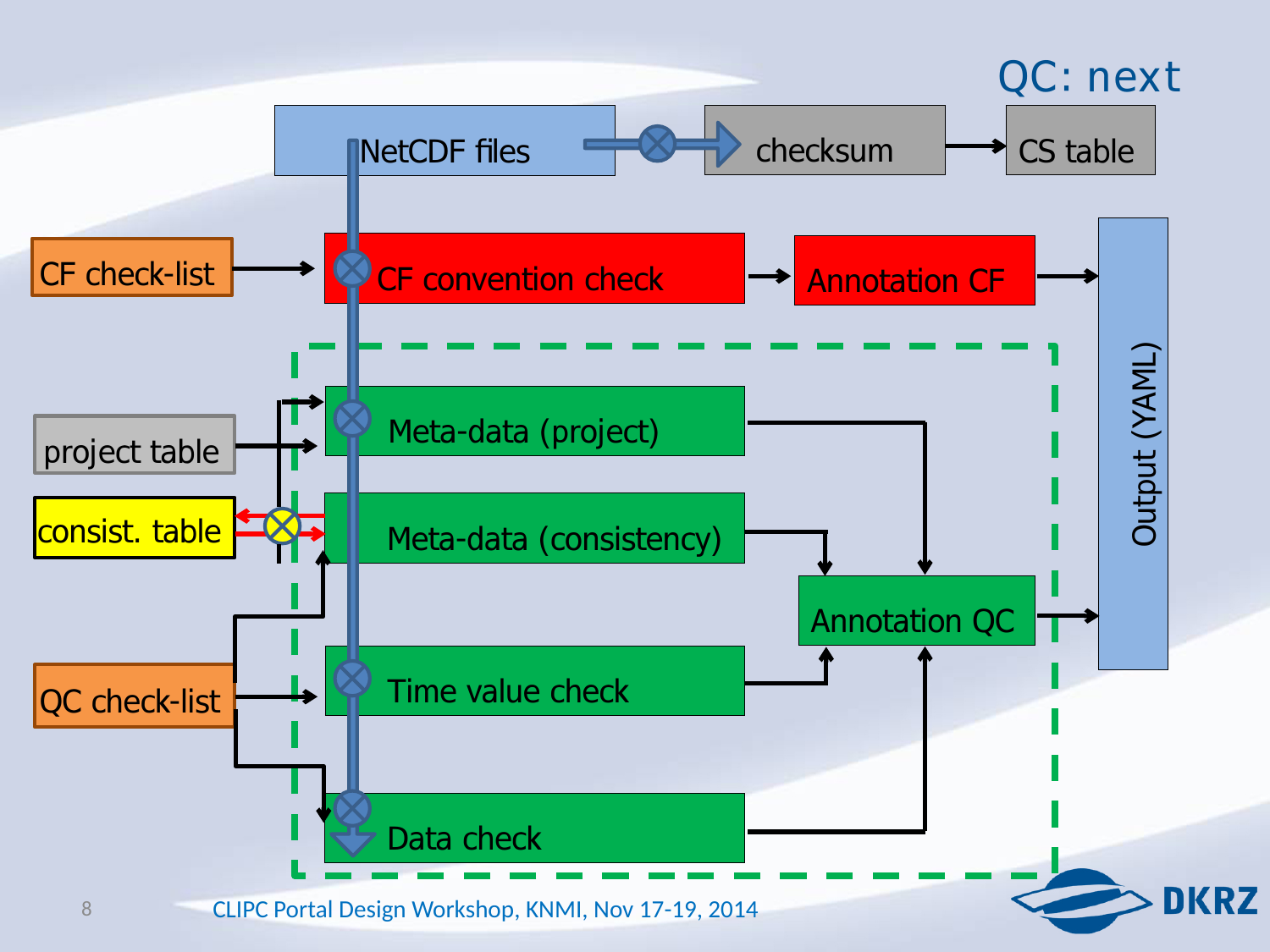

QC: next

checksum
CS table
NetCDF files

CF check-list
    CF convention check
Annotation CF

     Meta-data (project)

project table
Output (YAML)

consist. table
     Meta-data (consistency)

Annotation QC
     Time value check
QC check-list

     Data check
8
CLIPC Portal Design Workshop, KNMI, Nov 17-19, 2014